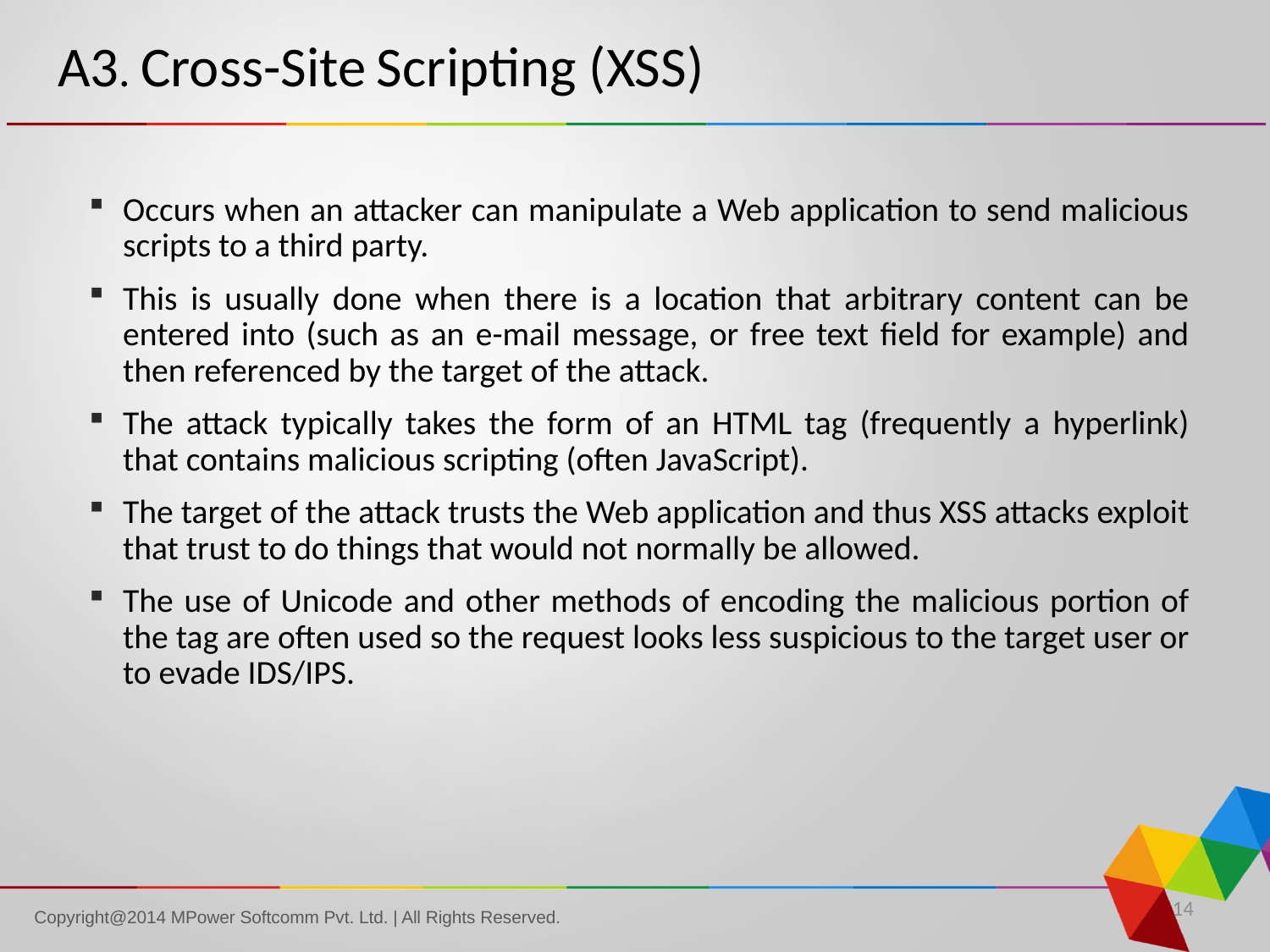

# A3. Cross-Site Scripting (XSS)
Occurs when an attacker can manipulate a Web application to send malicious scripts to a third party.
This is usually done when there is a location that arbitrary content can be entered into (such as an e-mail message, or free text field for example) and then referenced by the target of the attack.
The attack typically takes the form of an HTML tag (frequently a hyperlink) that contains malicious scripting (often JavaScript).
The target of the attack trusts the Web application and thus XSS attacks exploit that trust to do things that would not normally be allowed.
The use of Unicode and other methods of encoding the malicious portion of the tag are often used so the request looks less suspicious to the target user or to evade IDS/IPS.
14